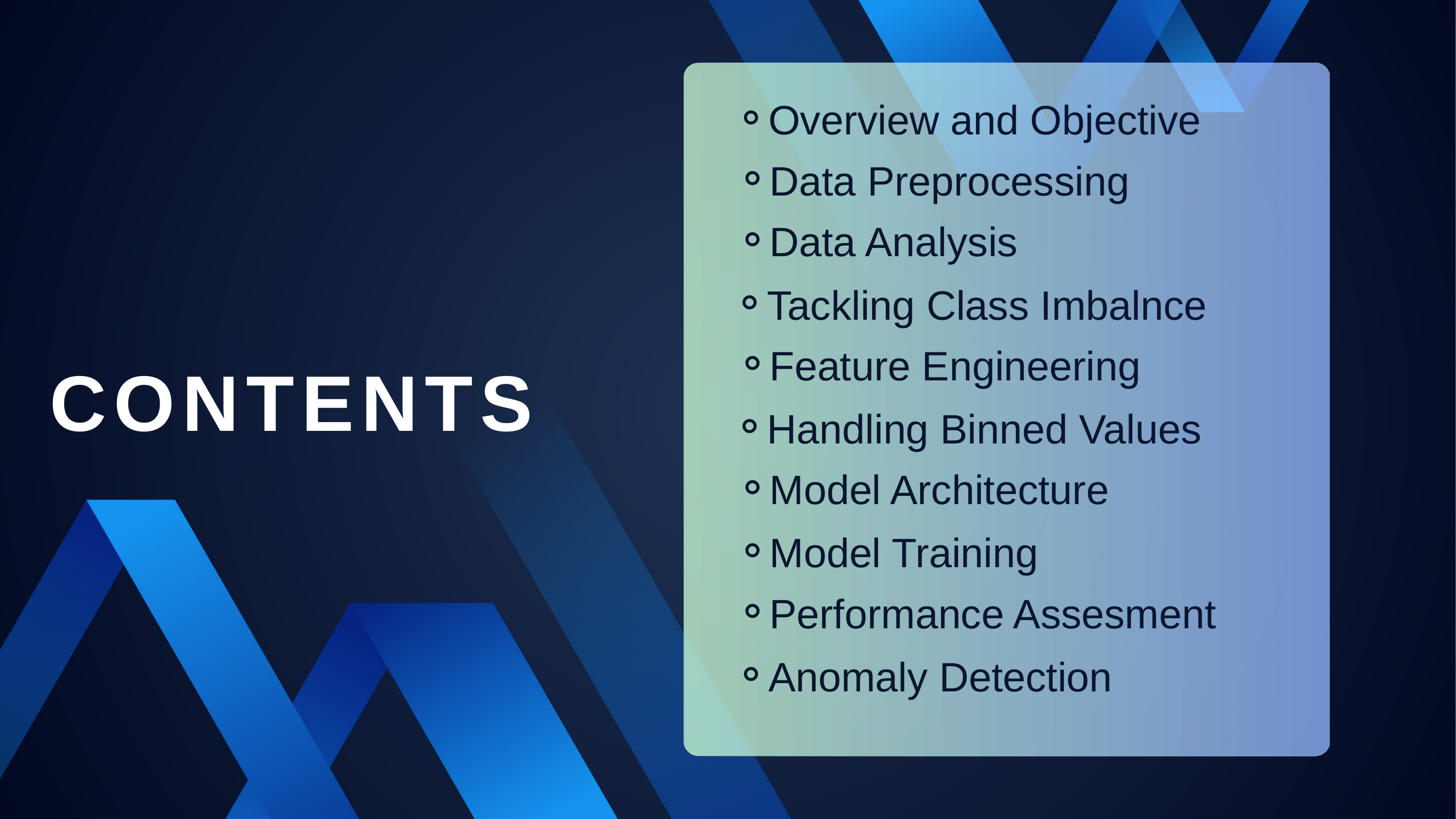

Overview and Objective
Data Preprocessing
Data Analysis
Tackling Class Imbalnce
Feature Engineering
CONTENTS
Handling Binned Values
Model Architecture
Model Training
Performance Assesment
Anomaly Detection